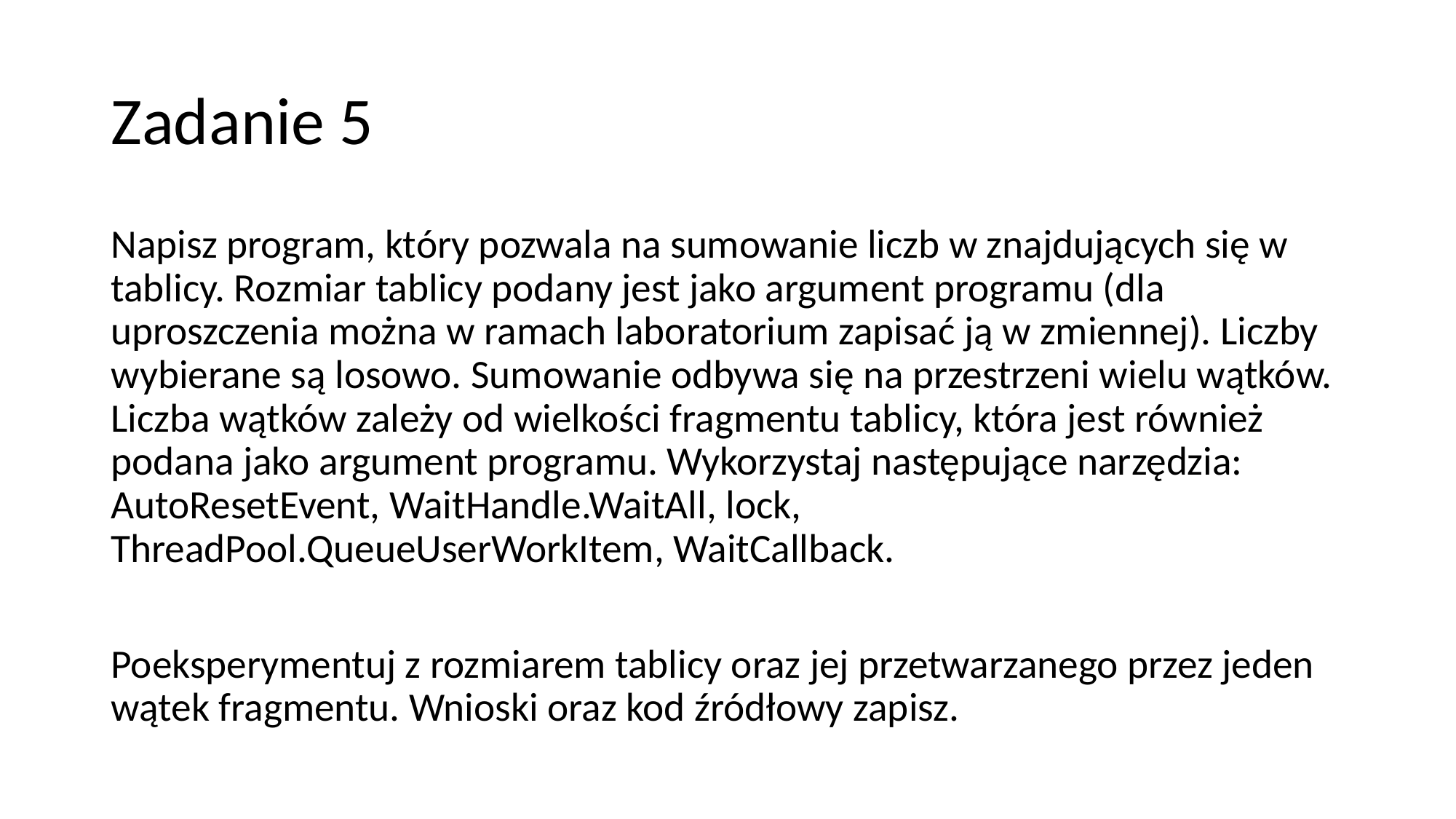

# Zadanie 5
Napisz program, który pozwala na sumowanie liczb w znajdujących się w tablicy. Rozmiar tablicy podany jest jako argument programu (dla uproszczenia można w ramach laboratorium zapisać ją w zmiennej). Liczby wybierane są losowo. Sumowanie odbywa się na przestrzeni wielu wątków. Liczba wątków zależy od wielkości fragmentu tablicy, która jest również podana jako argument programu. Wykorzystaj następujące narzędzia: AutoResetEvent, WaitHandle.WaitAll, lock, ThreadPool.QueueUserWorkItem, WaitCallback.

Poeksperymentuj z rozmiarem tablicy oraz jej przetwarzanego przez jeden wątek fragmentu. Wnioski oraz kod źródłowy zapisz.